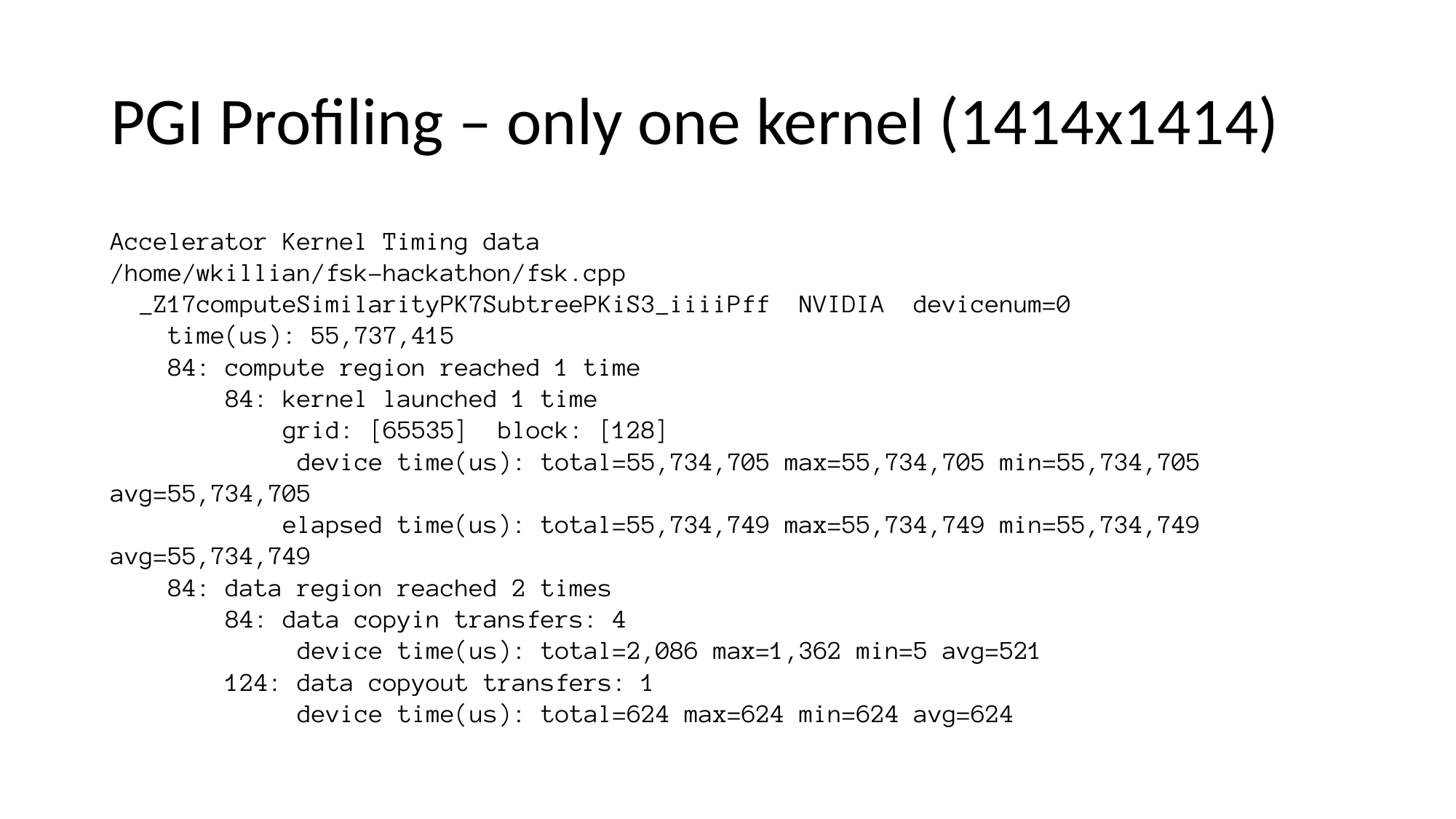

# PGI Profiling – only one kernel (1414x1414)
Accelerator Kernel Timing data
/home/wkillian/fsk-hackathon/fsk.cpp
  _Z17computeSimilarityPK7SubtreePKiS3_iiiiPff  NVIDIA  devicenum=0
    time(us): 55,737,415
    84: compute region reached 1 time
        84: kernel launched 1 time
            grid: [65535]  block: [128]
             device time(us): total=55,734,705 max=55,734,705 min=55,734,705 avg=55,734,705
            elapsed time(us): total=55,734,749 max=55,734,749 min=55,734,749 avg=55,734,749
    84: data region reached 2 times
        84: data copyin transfers: 4
             device time(us): total=2,086 max=1,362 min=5 avg=521
        124: data copyout transfers: 1
             device time(us): total=624 max=624 min=624 avg=624